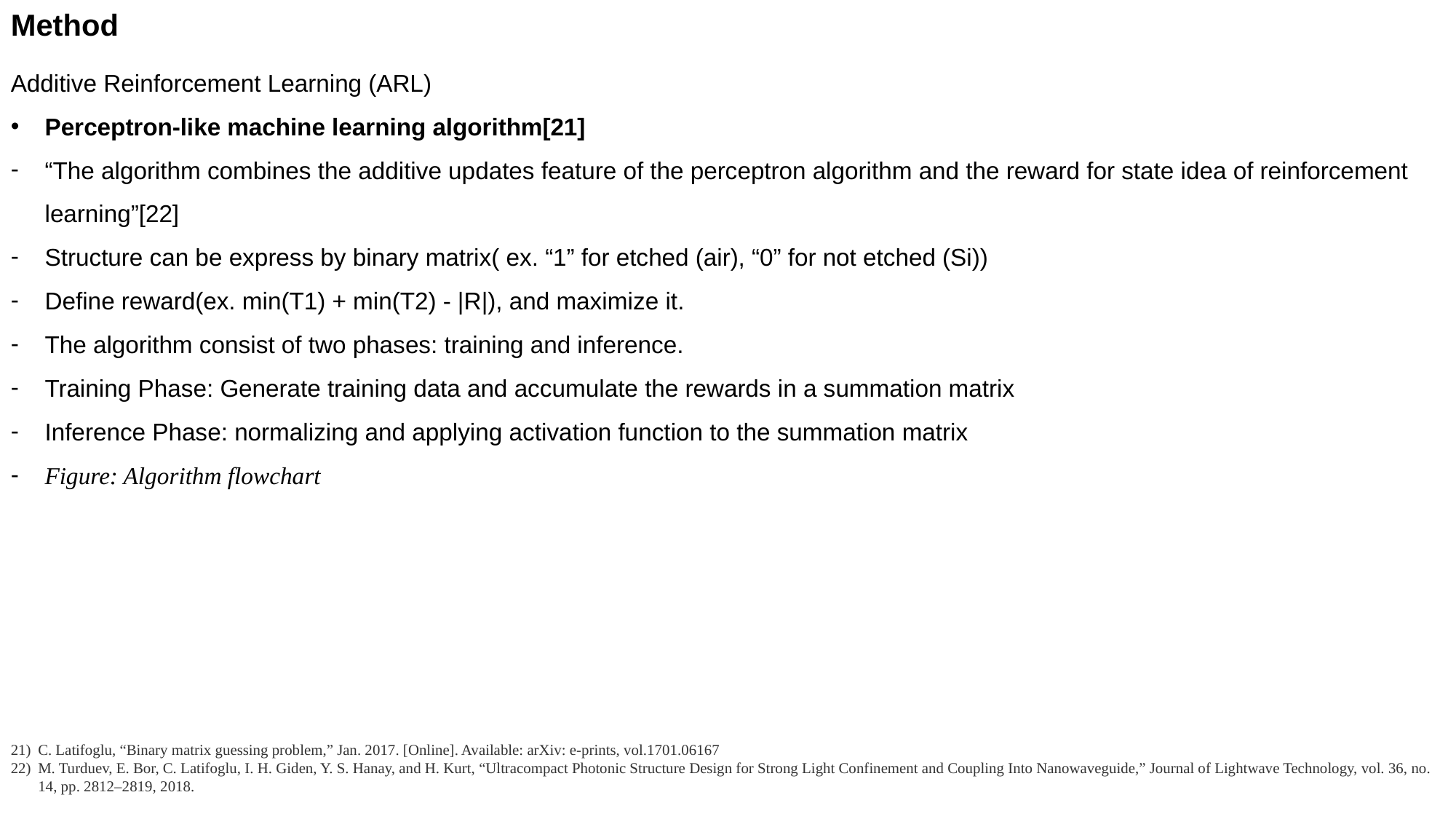

Method
Additive Reinforcement Learning (ARL)
Perceptron-like machine learning algorithm[21]
“The algorithm combines the additive updates feature of the perceptron algorithm and the reward for state idea of reinforcement learning”[22]
Structure can be express by binary matrix( ex. “1” for etched (air), “0” for not etched (Si))
Define reward(ex. min(T1) + min(T2) - |R|), and maximize it.
The algorithm consist of two phases: training and inference.
Training Phase: Generate training data and accumulate the rewards in a summation matrix
Inference Phase: normalizing and applying activation function to the summation matrix
Figure: Algorithm flowchart
C. Latifoglu, “Binary matrix guessing problem,” Jan. 2017. [Online]. Available: arXiv: e-prints, vol.1701.06167
M. Turduev, E. Bor, C. Latifoglu, I. H. Giden, Y. S. Hanay, and H. Kurt, “Ultracompact Photonic Structure Design for Strong Light Confinement and Coupling Into Nanowaveguide,” Journal of Lightwave Technology, vol. 36, no. 14, pp. 2812–2819, 2018.